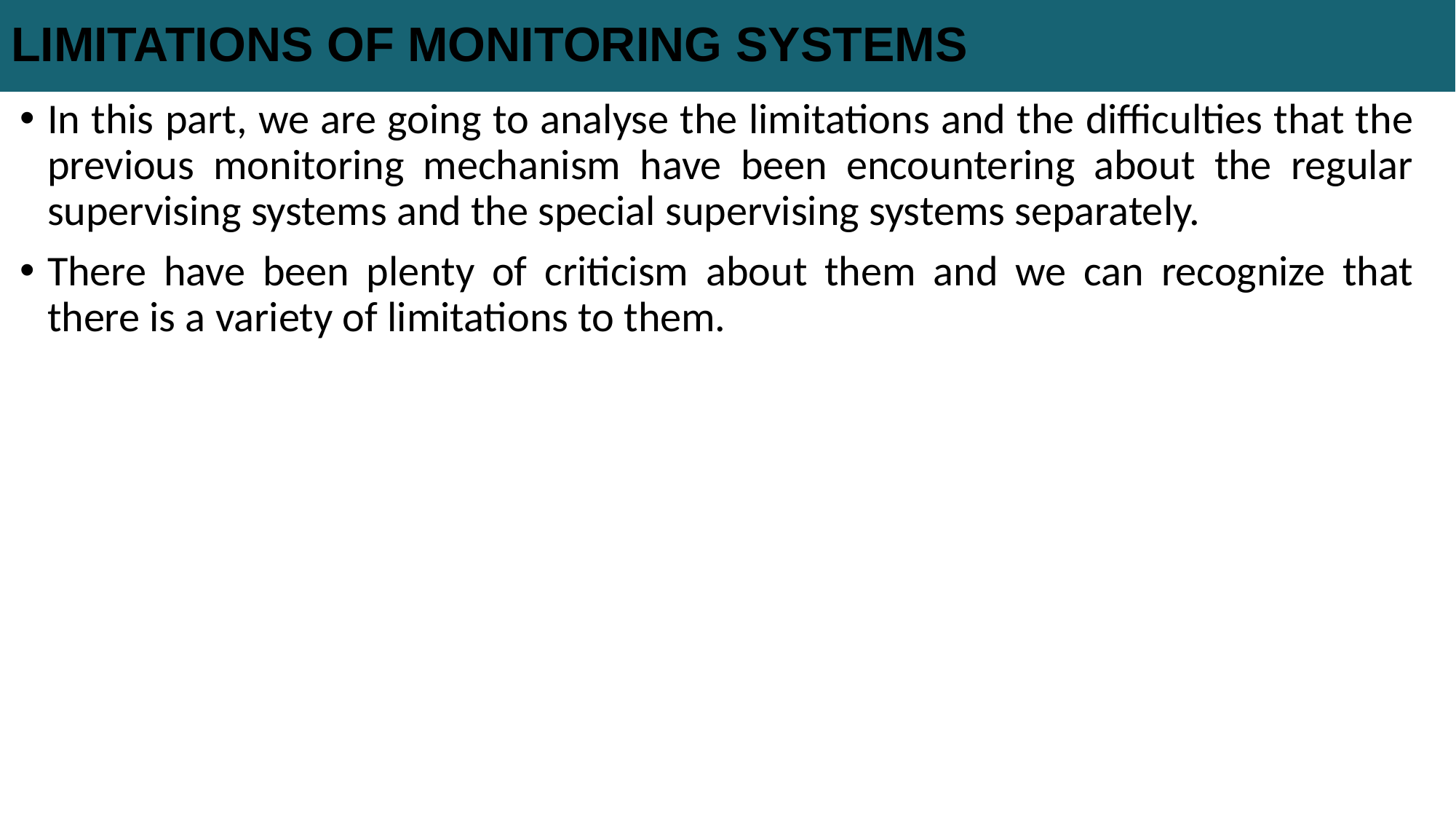

# LIMITATIONS OF MONITORING SYSTEMS
In this part, we are going to analyse the limitations and the difficulties that the previous monitoring mechanism have been encountering about the regular supervising systems and the special supervising systems separately.
There have been plenty of criticism about them and we can recognize that there is a variety of limitations to them.